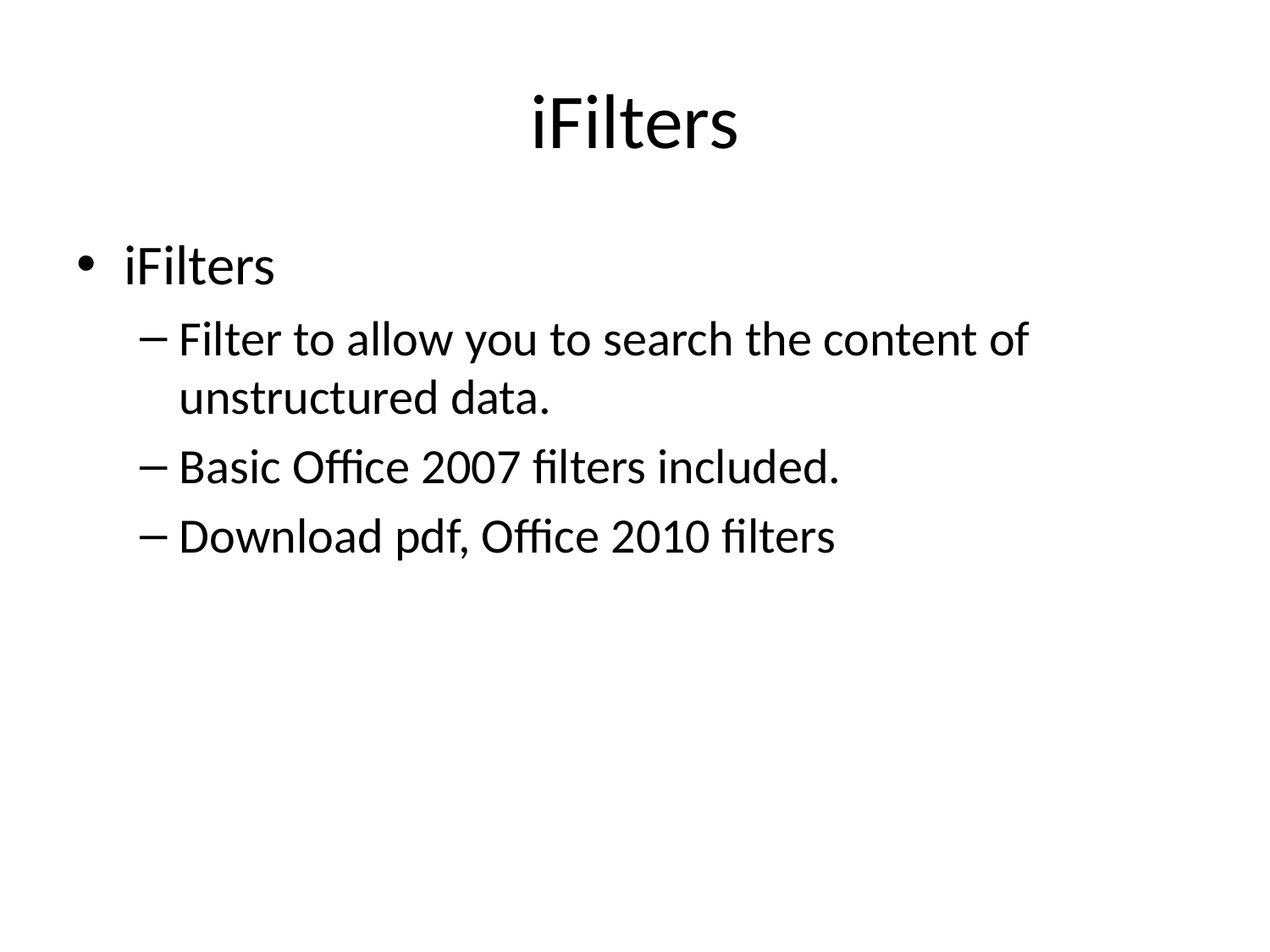

# iFilters
iFilters
Filter to allow you to search the content of unstructured data.
Basic Office 2007 filters included.
Download pdf, Office 2010 filters